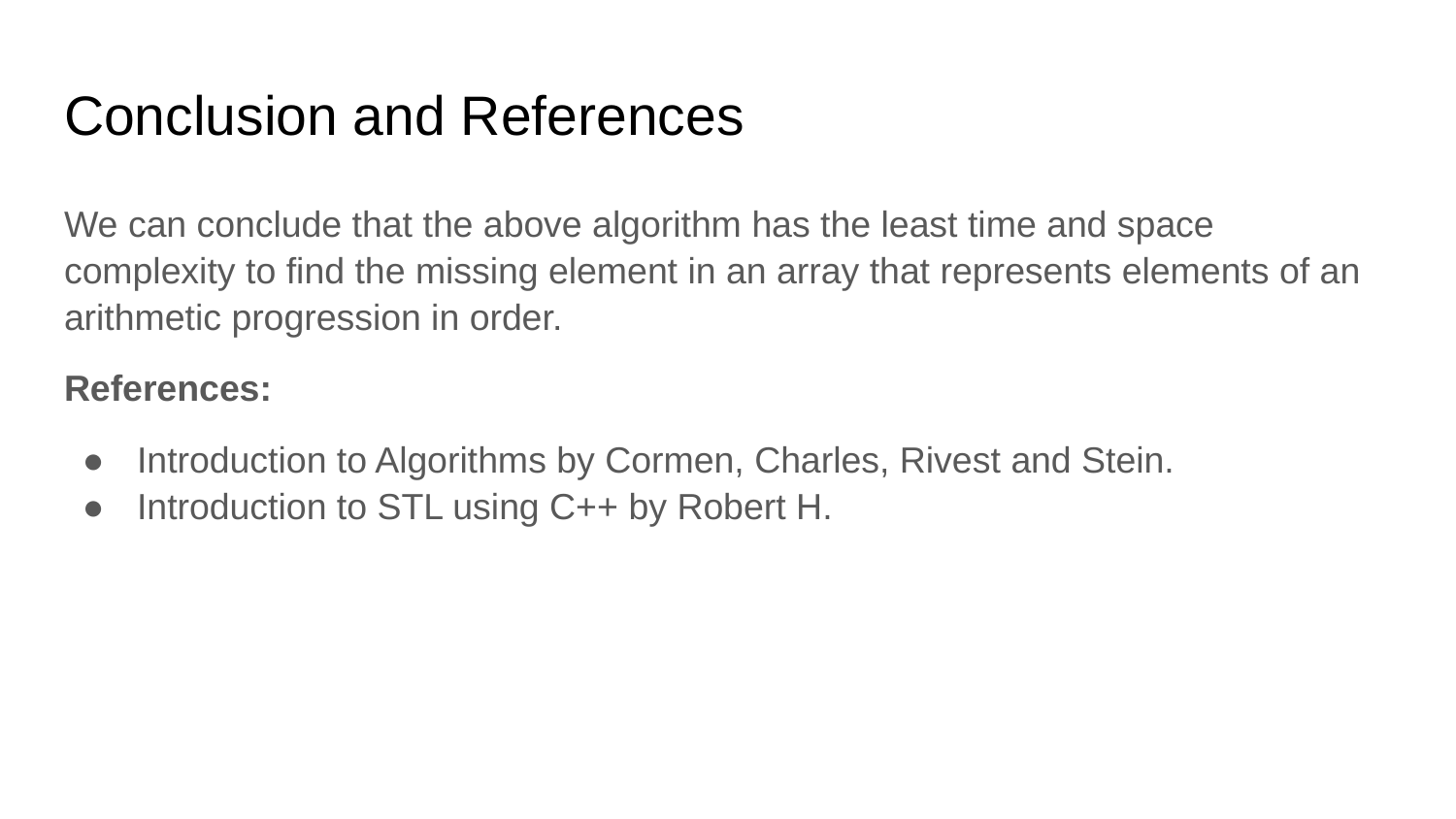

# Conclusion and References
We can conclude that the above algorithm has the least time and space complexity to find the missing element in an array that represents elements of an arithmetic progression in order.
References:
Introduction to Algorithms by Cormen, Charles, Rivest and Stein.
Introduction to STL using C++ by Robert H.